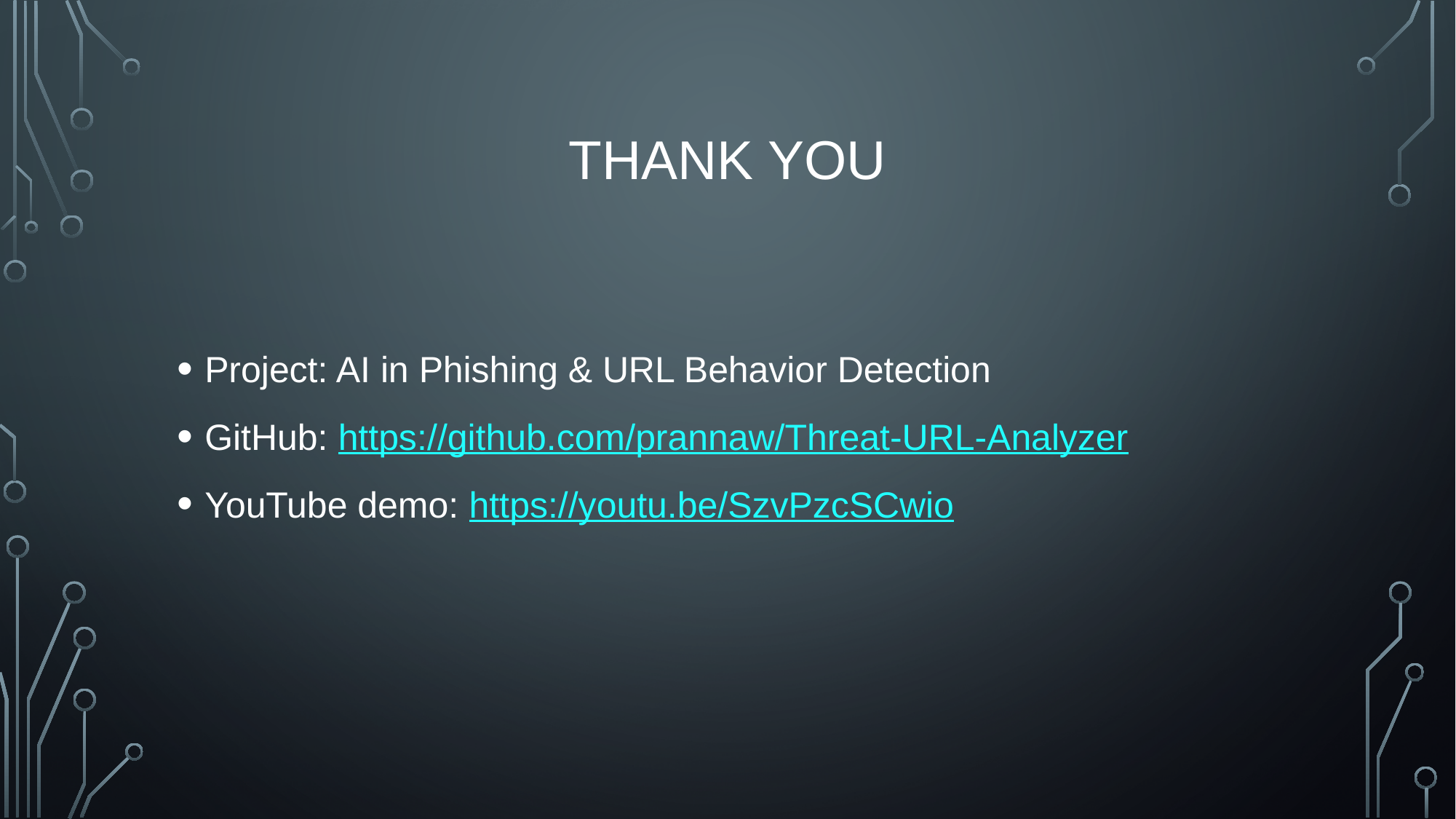

# Thank you
Project: AI in Phishing & URL Behavior Detection
GitHub: https://github.com/prannaw/Threat-URL-Analyzer
YouTube demo: https://youtu.be/SzvPzcSCwio